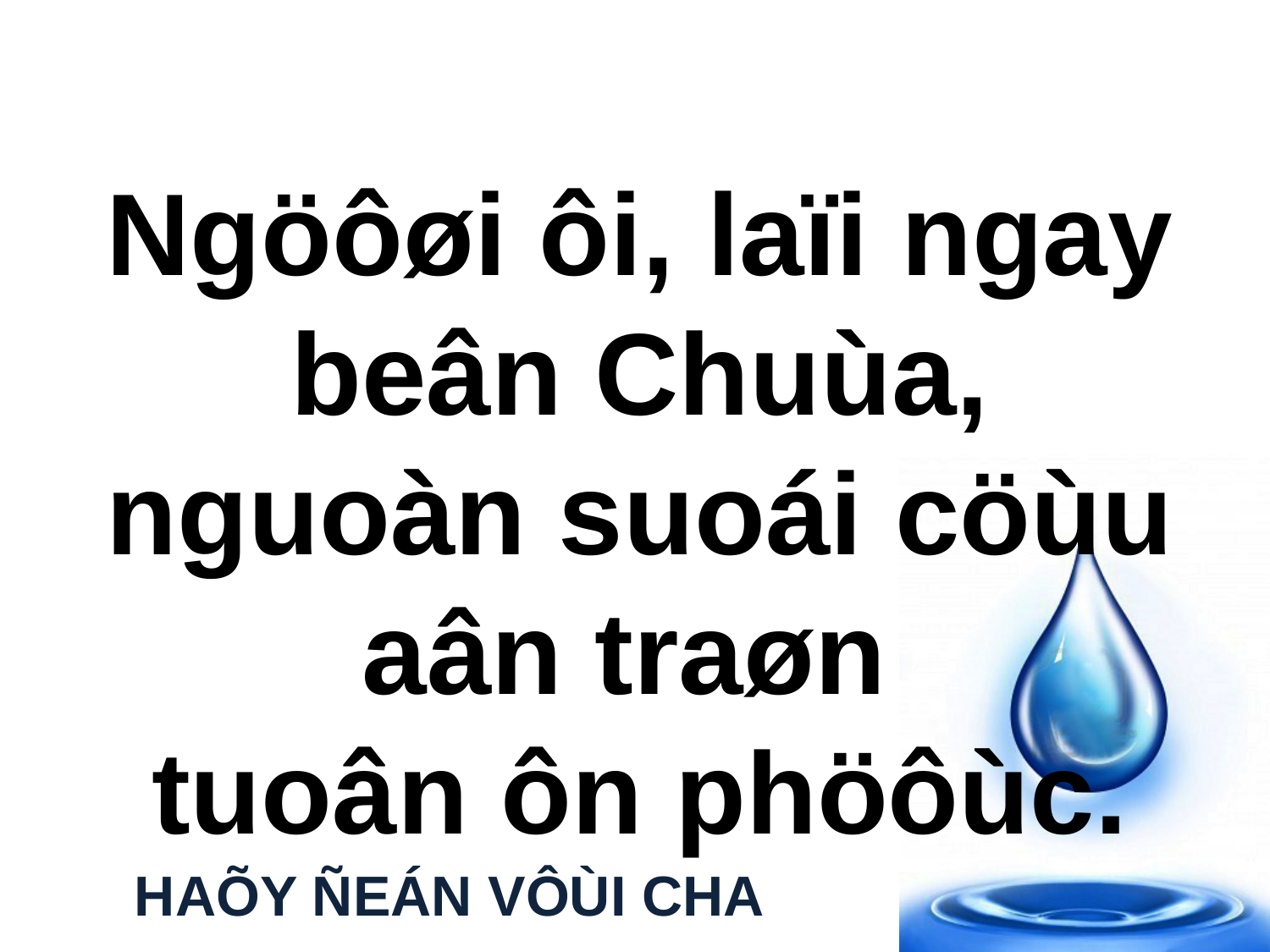

Ngöôøi ôi, laïi ngay beân Chuùa, nguoàn suoái cöùu aân traøn
tuoân ôn phöôùc.
HAÕY ÑEÁN VÔÙI CHA